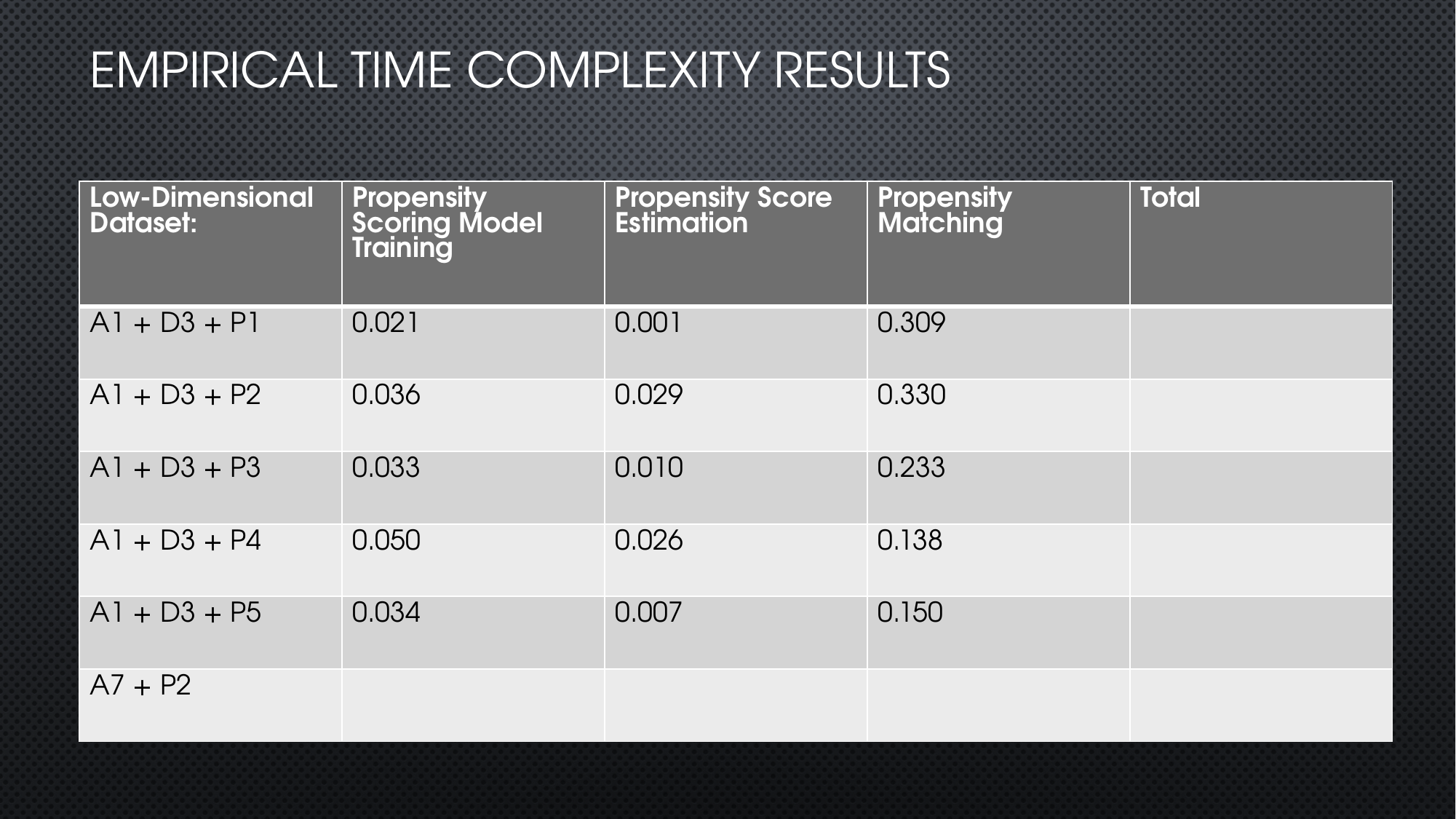

# Empirical Time complexity results
| Low-Dimensional Dataset: | Propensity Scoring Model Training | Propensity Score Estimation | Propensity Matching | Total |
| --- | --- | --- | --- | --- |
| A1 + D3 + P1 | 0.021 | 0.001 | 0.309 |  |
| A1 + D3 + P2 | 0.036 | 0.029 | 0.330 |  |
| A1 + D3 + P3 | 0.033 | 0.010 | 0.233 |  |
| A1 + D3 + P4 | 0.050 | 0.026 | 0.138 |  |
| A1 + D3 + P5 | 0.034 | 0.007 | 0.150 |  |
| A7 + P2 |  |  |  |  |